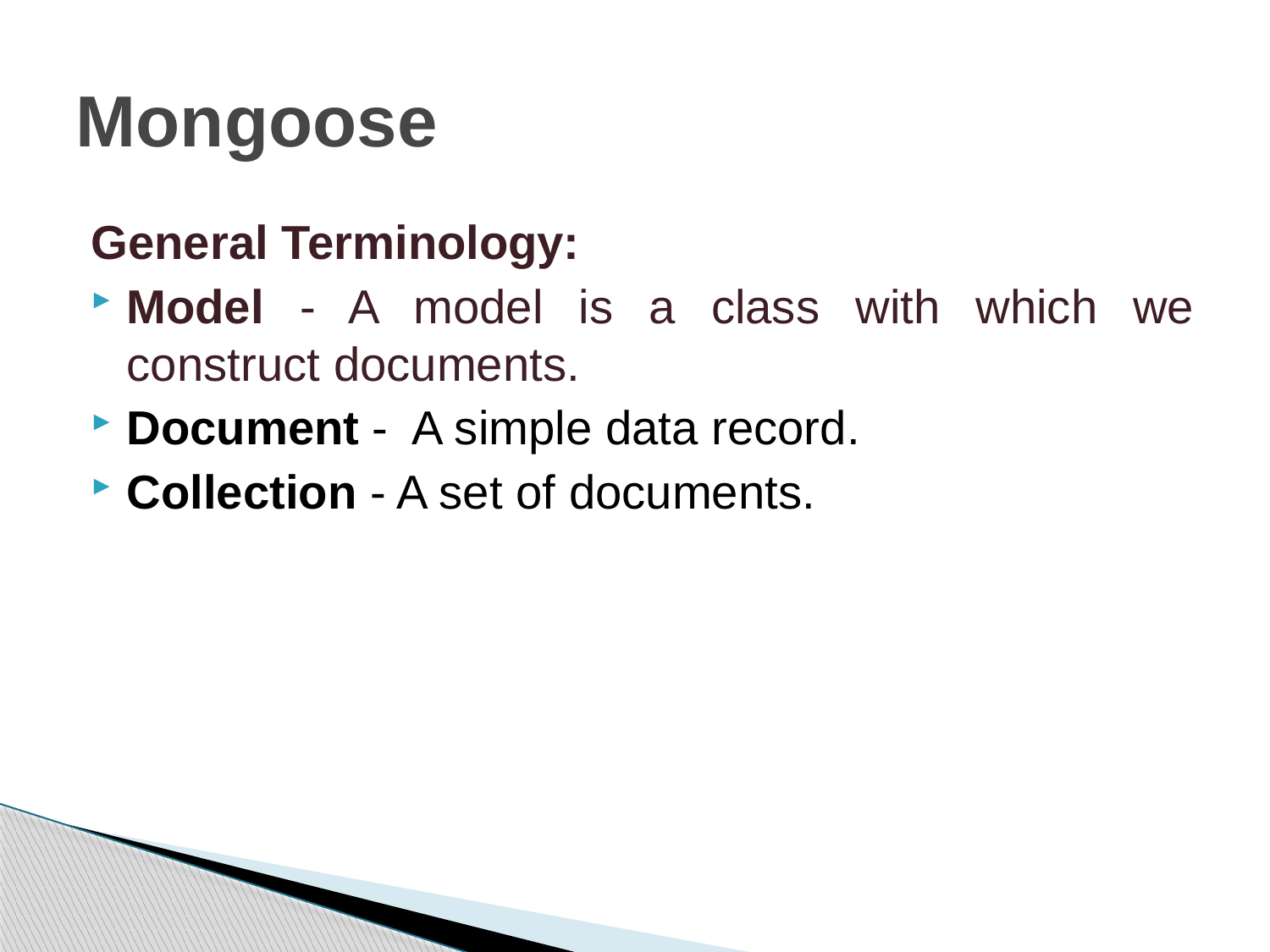

# Mongoose
General Terminology:
Model - A model is a class with which we construct documents.
Document -  A simple data record.
Collection - A set of documents.